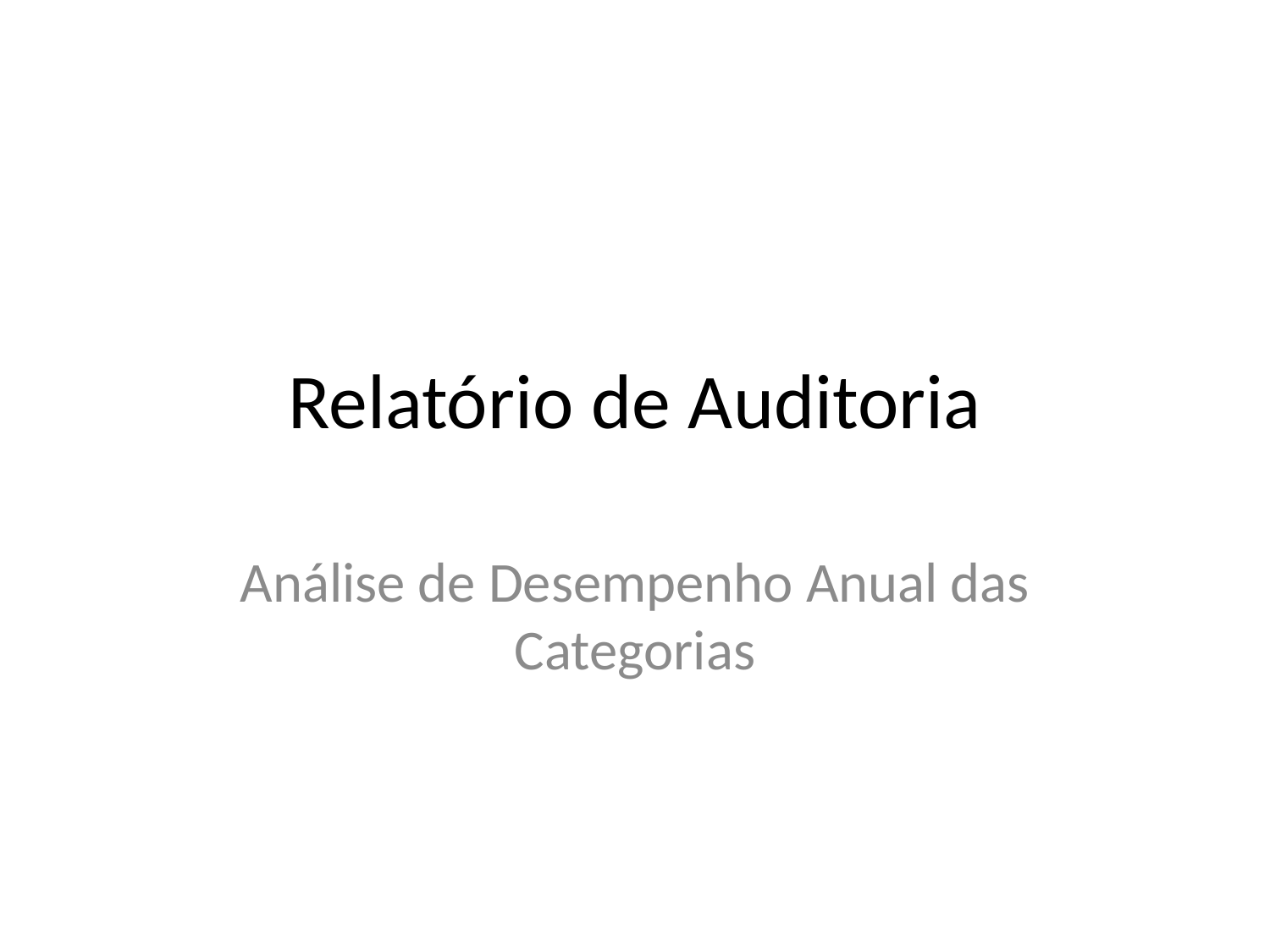

# Relatório de Auditoria
Análise de Desempenho Anual das Categorias